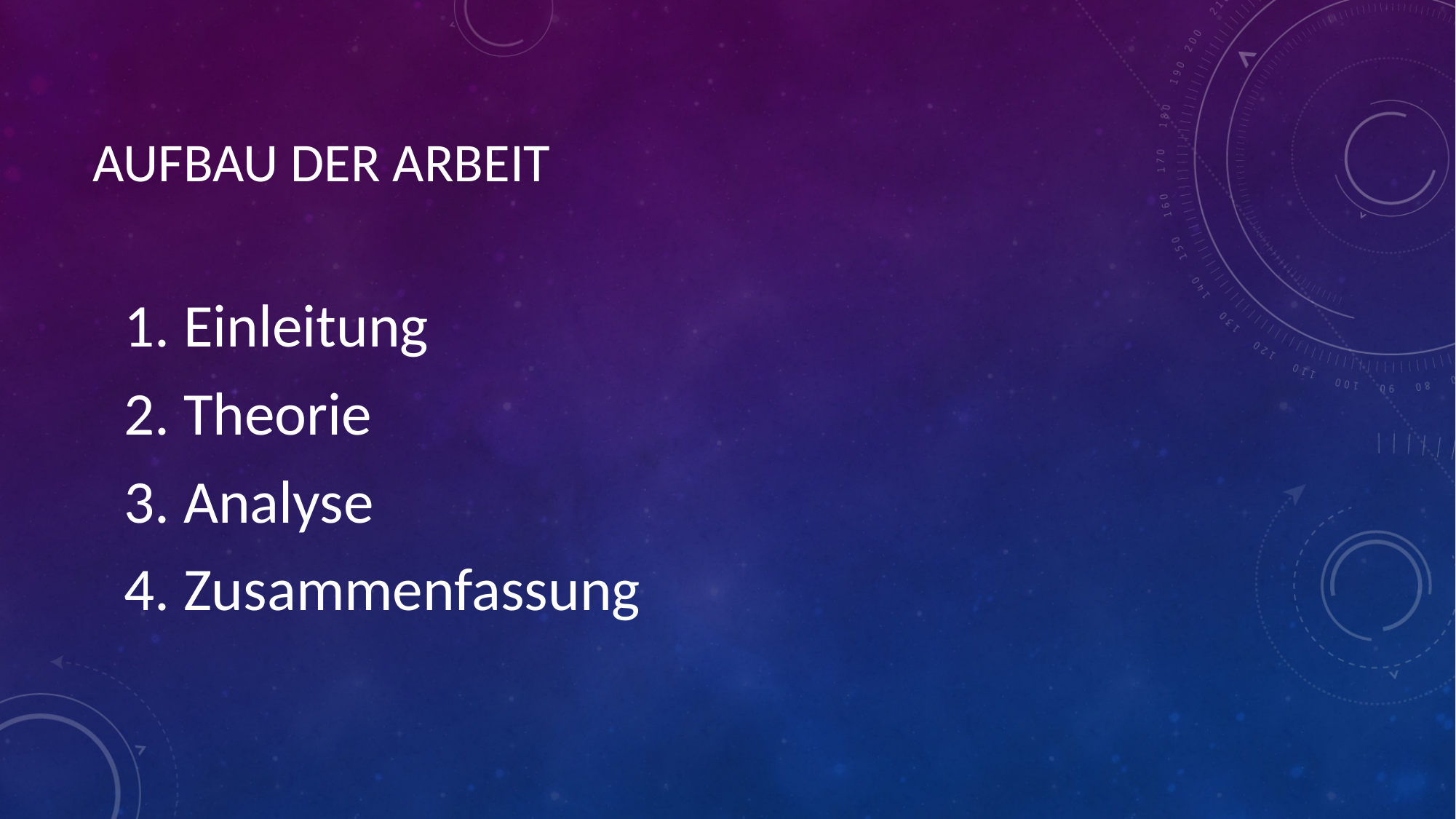

# Aufbau der Arbeit
1. Einleitung
2. Theorie
3. Analyse
4. Zusammenfassung